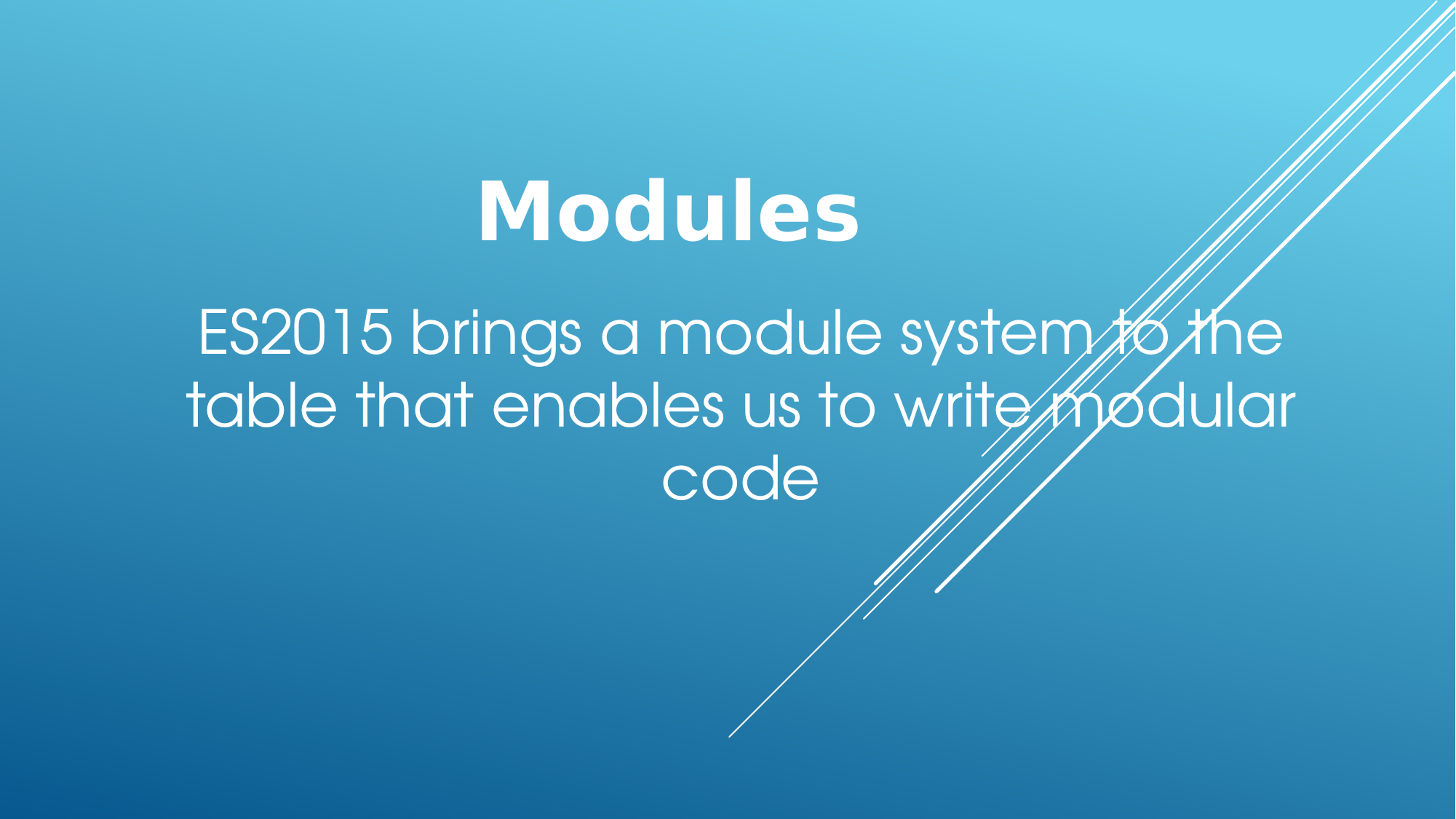

Modules
ES2015 brings a module system to the table that enables us to write modular code